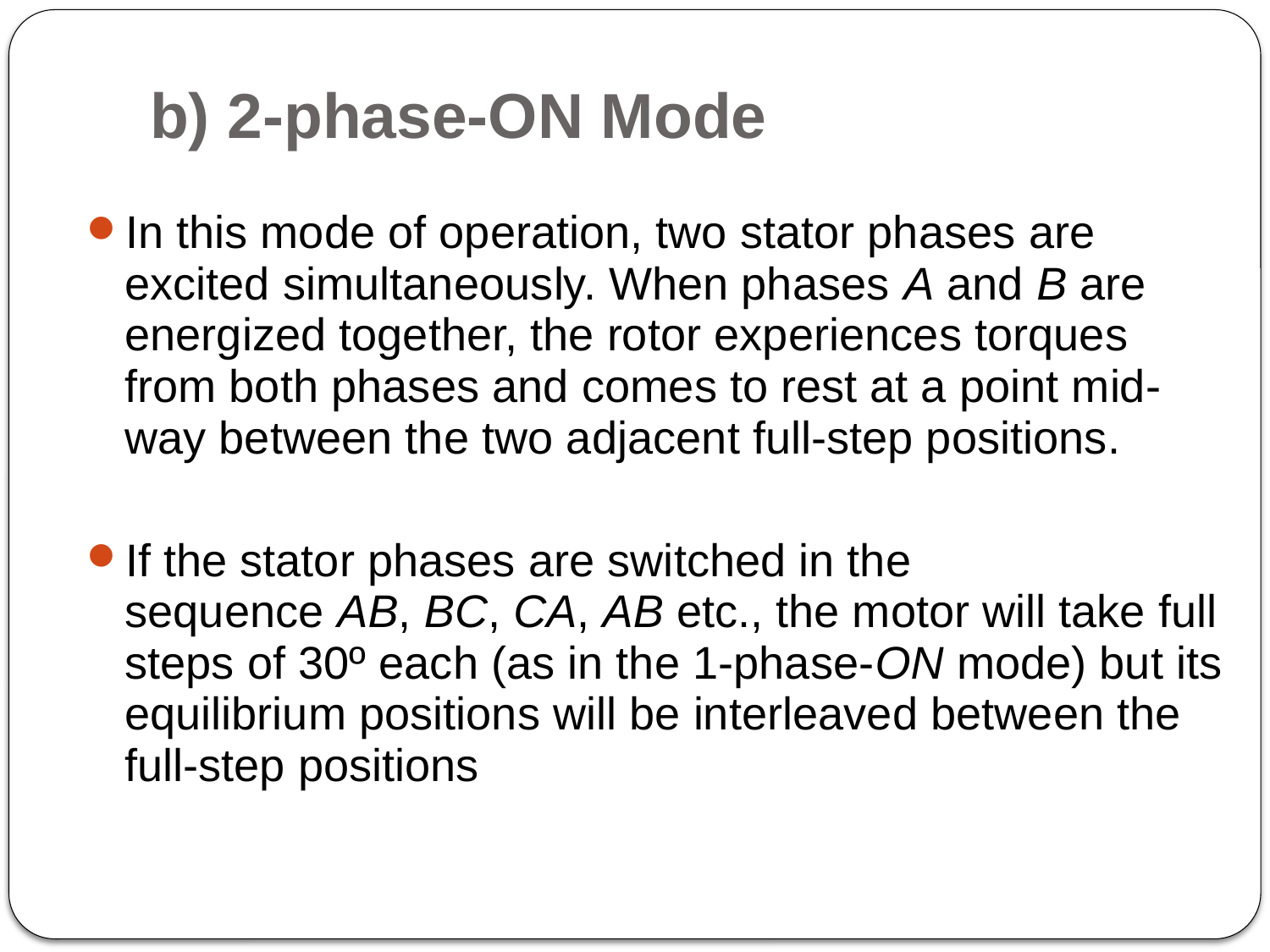

# b) 2-phase-ON Mode
In this mode of operation, two stator phases are excited simultaneously. When phases A and B are energized together, the rotor experiences torques from both phases and comes to rest at a point mid-way between the two adjacent full-step positions.

If the stator phases are switched in the sequence AB, BC, CA, AB etc., the motor will take full steps of 30º each (as in the 1-phase-ON mode) but its equilibrium positions will be interleaved between the full-step positions